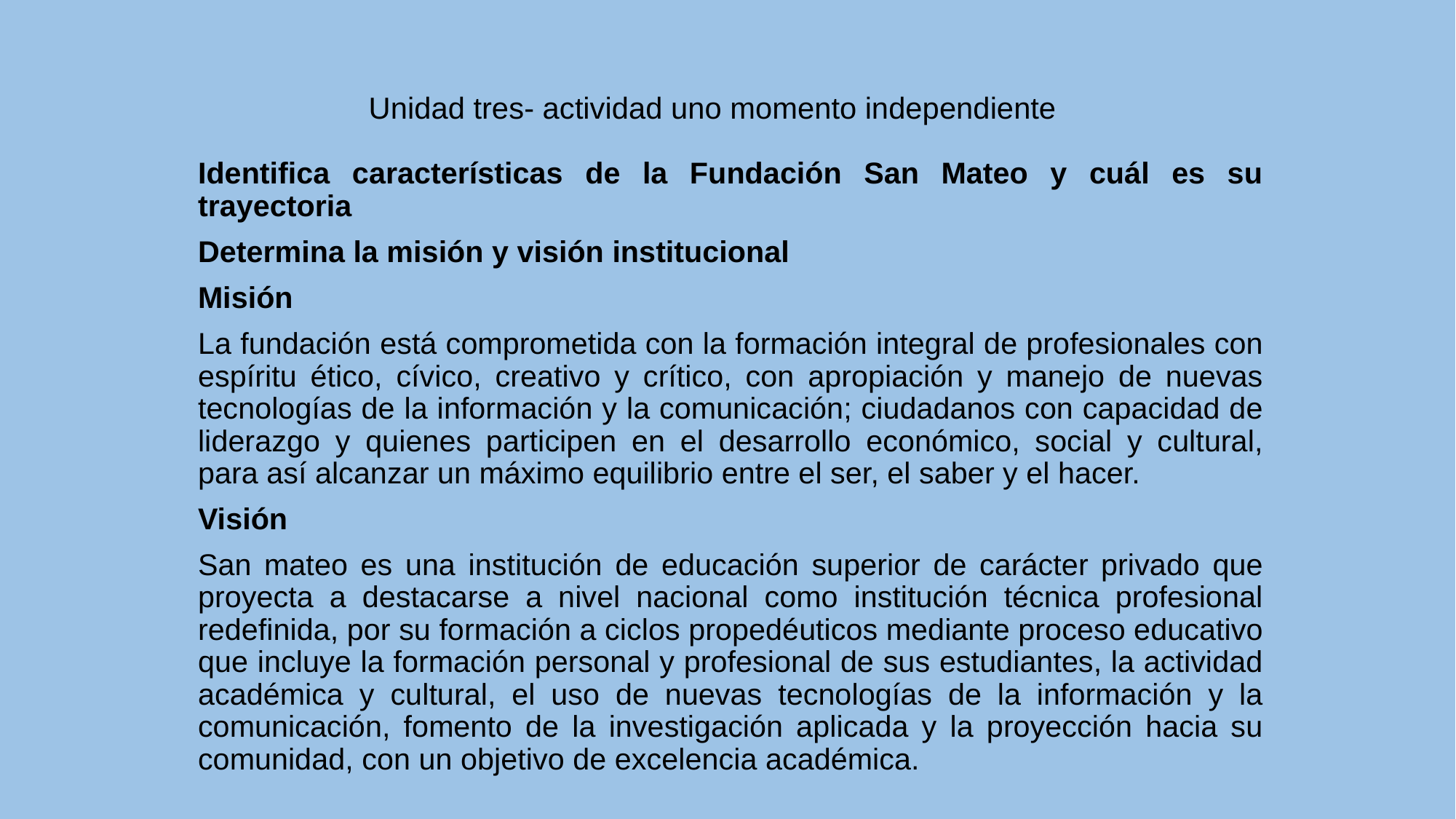

# Unidad tres- actividad uno momento independiente
Identifica características de la Fundación San Mateo y cuál es su trayectoria
Determina la misión y visión institucional
Misión
La fundación está comprometida con la formación integral de profesionales con espíritu ético, cívico, creativo y crítico, con apropiación y manejo de nuevas tecnologías de la información y la comunicación; ciudadanos con capacidad de liderazgo y quienes participen en el desarrollo económico, social y cultural, para así alcanzar un máximo equilibrio entre el ser, el saber y el hacer.
Visión
San mateo es una institución de educación superior de carácter privado que proyecta a destacarse a nivel nacional como institución técnica profesional redefinida, por su formación a ciclos propedéuticos mediante proceso educativo que incluye la formación personal y profesional de sus estudiantes, la actividad académica y cultural, el uso de nuevas tecnologías de la información y la comunicación, fomento de la investigación aplicada y la proyección hacia su comunidad, con un objetivo de excelencia académica.